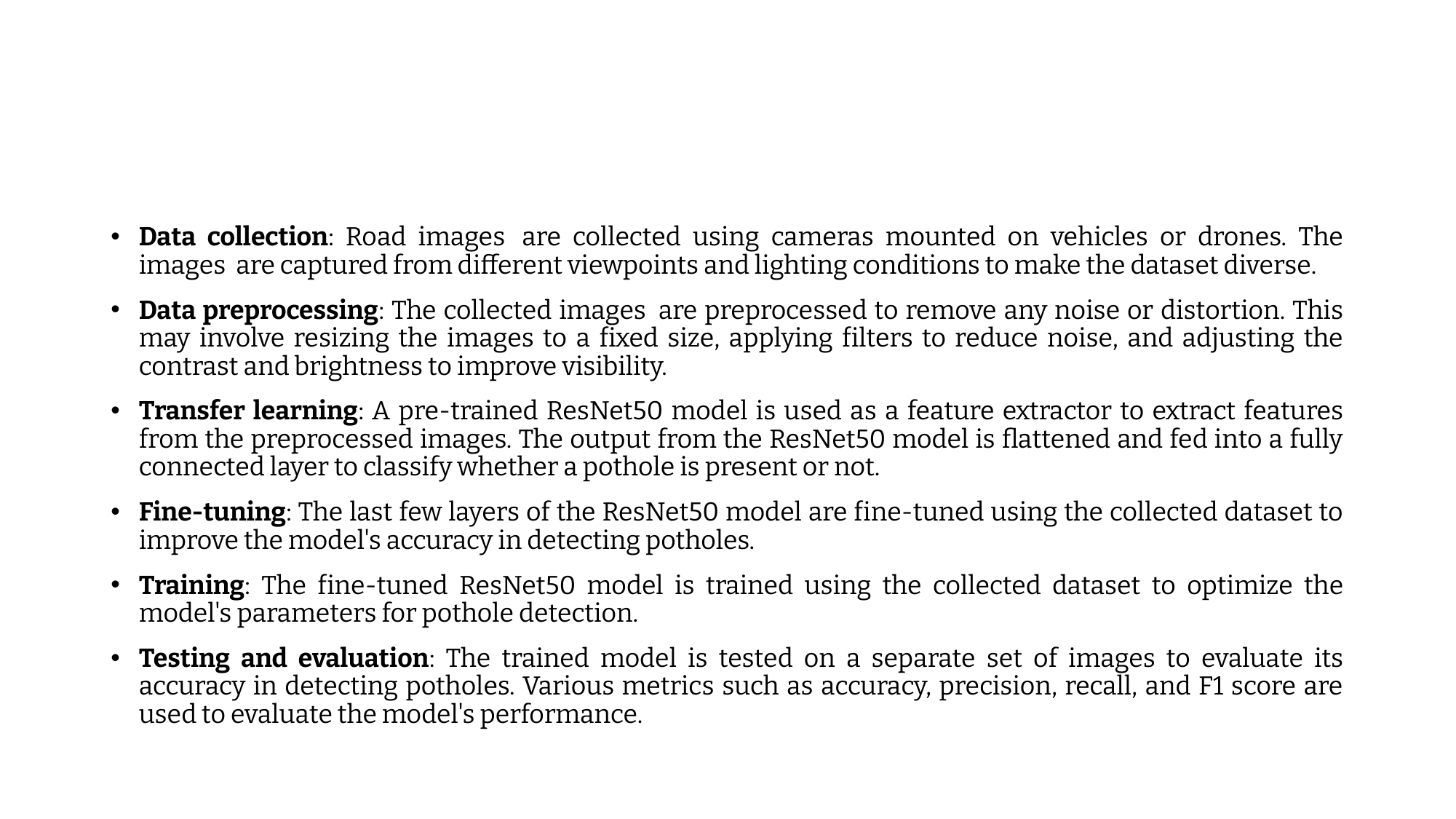

# Related Work
Data collection: Road images  are collected using cameras mounted on vehicles or drones. The images  are captured from different viewpoints and lighting conditions to make the dataset diverse.
Data preprocessing: The collected images  are preprocessed to remove any noise or distortion. This may involve resizing the images to a fixed size, applying filters to reduce noise, and adjusting the contrast and brightness to improve visibility.
Transfer learning: A pre-trained ResNet50 model is used as a feature extractor to extract features from the preprocessed images. The output from the ResNet50 model is flattened and fed into a fully connected layer to classify whether a pothole is present or not.
Fine-tuning: The last few layers of the ResNet50 model are fine-tuned using the collected dataset to improve the model's accuracy in detecting potholes.
Training: The fine-tuned ResNet50 model is trained using the collected dataset to optimize the model's parameters for pothole detection.
Testing and evaluation: The trained model is tested on a separate set of images to evaluate its accuracy in detecting potholes. Various metrics such as accuracy, precision, recall, and F1 score are used to evaluate the model's performance.